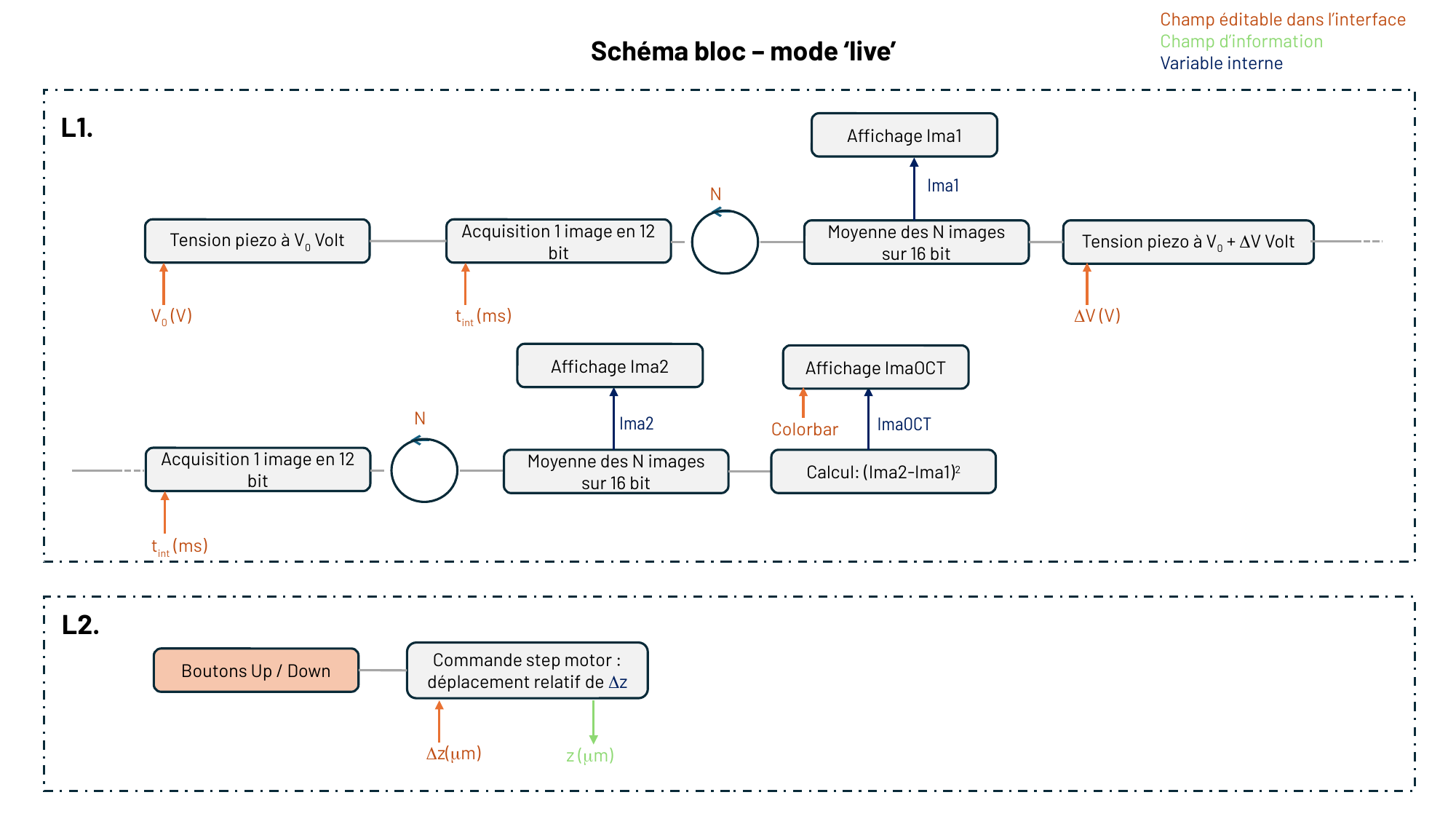

Champ éditable dans l’interface
Champ d’information
Variable interne
Schéma bloc – mode ‘live’

L1.
Affichage Ima1
Ima1
N

Tension piezo à V0 Volt
Acquisition 1 image en 12 bit
Moyenne des N images sur 16 bit
Tension piezo à V0 + ΔV Volt
V0 (V)
tint (ms)
ΔV (V)

Affichage Ima2
Affichage ImaOCT
N
Ima2
ImaOCT
Colorbar

Acquisition 1 image en 12 bit
Calcul: (Ima2-Ima1)2
Moyenne des N images sur 16 bit
tint (ms)

L2.

Commande step motor : déplacement relatif de Δz

Boutons Up / Down
Δz(μm)
z (μm)